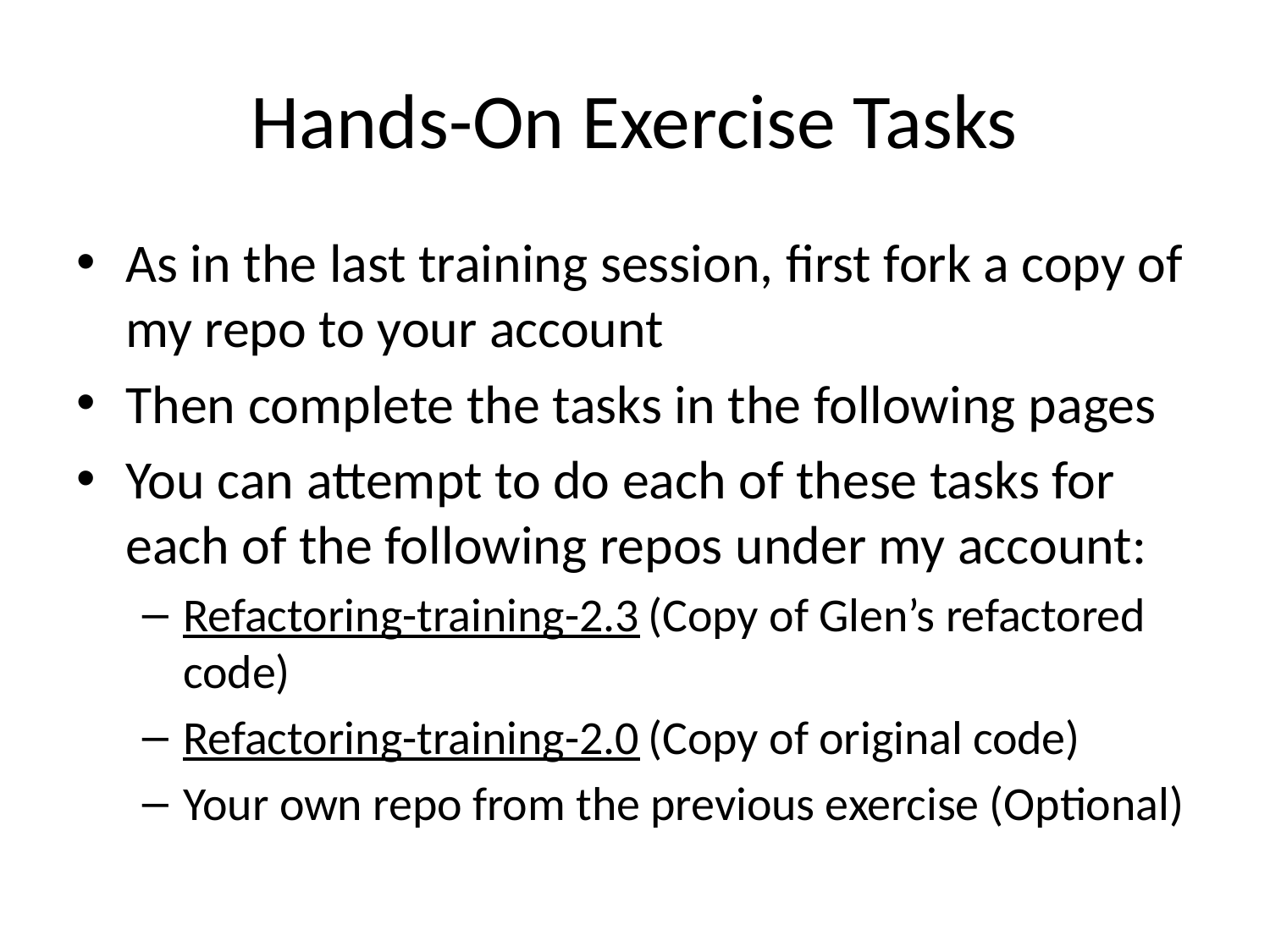

# Hands-On Exercise Tasks
As in the last training session, first fork a copy of my repo to your account
Then complete the tasks in the following pages
You can attempt to do each of these tasks for each of the following repos under my account:
Refactoring-training-2.3 (Copy of Glen’s refactored code)
Refactoring-training-2.0 (Copy of original code)
Your own repo from the previous exercise (Optional)